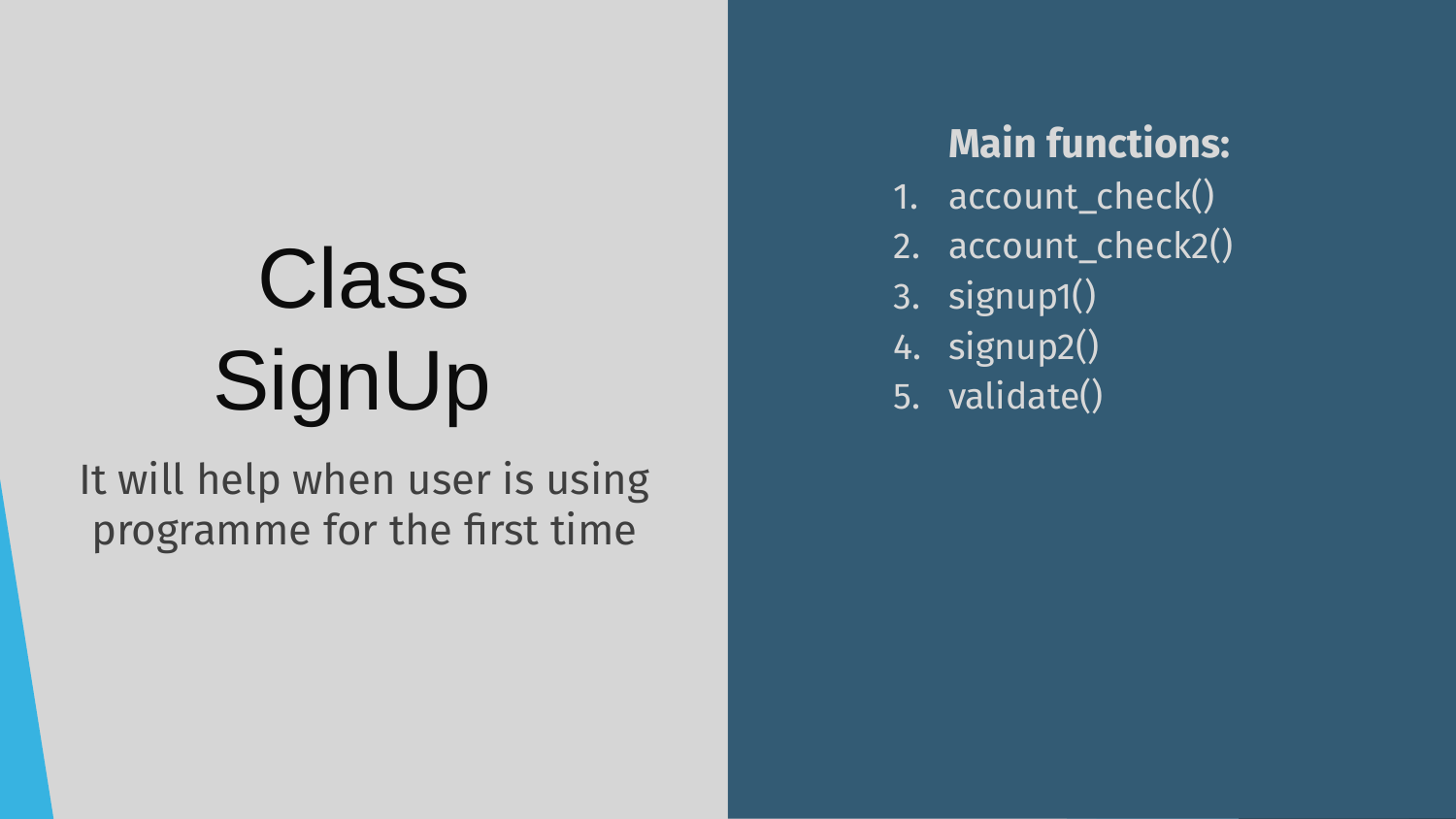

Main functions:
account_check()
account_check2()
signup1()
signup2()
validate()

# Class
SignUp
It will help when user is using programme for the first time